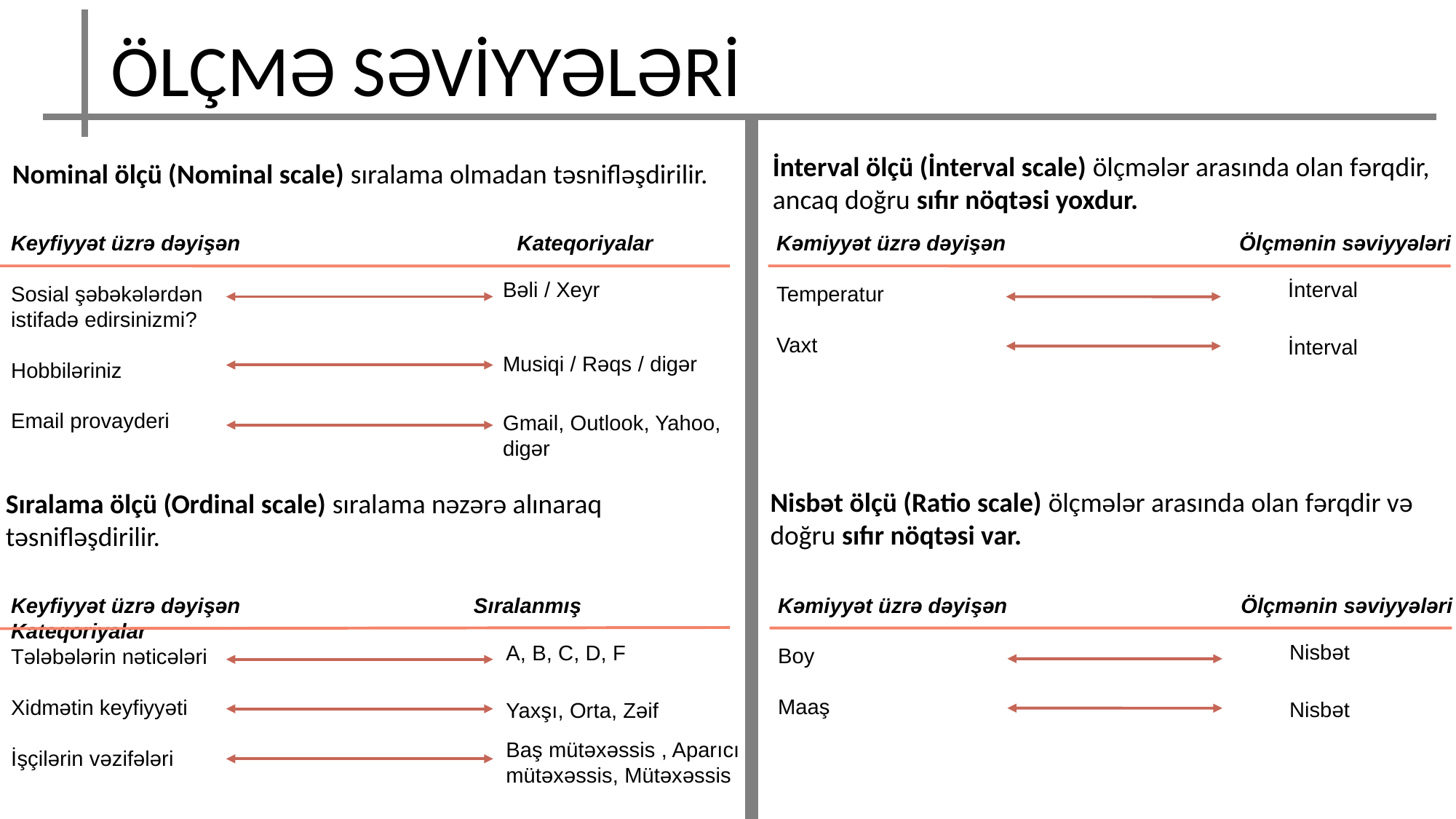

ÖLÇMƏ SƏVİYYƏLƏRİ

İnterval ölçü (İnterval scale) ölçmələr arasında olan fərqdir, ancaq doğru sıfır nöqtəsi yoxdur.
Nominal ölçü (Nominal scale) sıralama olmadan təsnifləşdirilir.
Keyfiyyət üzrə dəyişən	     Kateqoriyalar
Kəmiyyət üzrə dəyişən                                       Ölçmənin səviyyələri

İnterval
Bəli / Xeyr
Sosial şəbəkələrdən istifadə edirsinizmi?

Hobbiləriniz

Email provayderi
Temperatur

Vaxt

İnterval

Musiqi / Rəqs / digər

Gmail, Outlook, Yahoo, digər

Nisbət ölçü (Ratio scale) ölçmələr arasında olan fərqdir və doğru sıfır nöqtəsi var.
Sıralama ölçü (Ordinal scale) sıralama nəzərə alınaraq təsnifləşdirilir.
Kəmiyyət üzrə dəyişən                                       Ölçmənin səviyyələri
Keyfiyyət üzrə dəyişən                                       Sıralanmış Kateqoriyalar

Nisbət
A, B, C, D, F
Boy

Maaş
Tələbələrin nəticələri

Xidmətin keyfiyyəti

İşçilərin vəzifələri

Nisbət
Yaxşı, Orta, Zəif

Baş mütəxəssis , Aparıcı mütəxəssis, Mütəxəssis